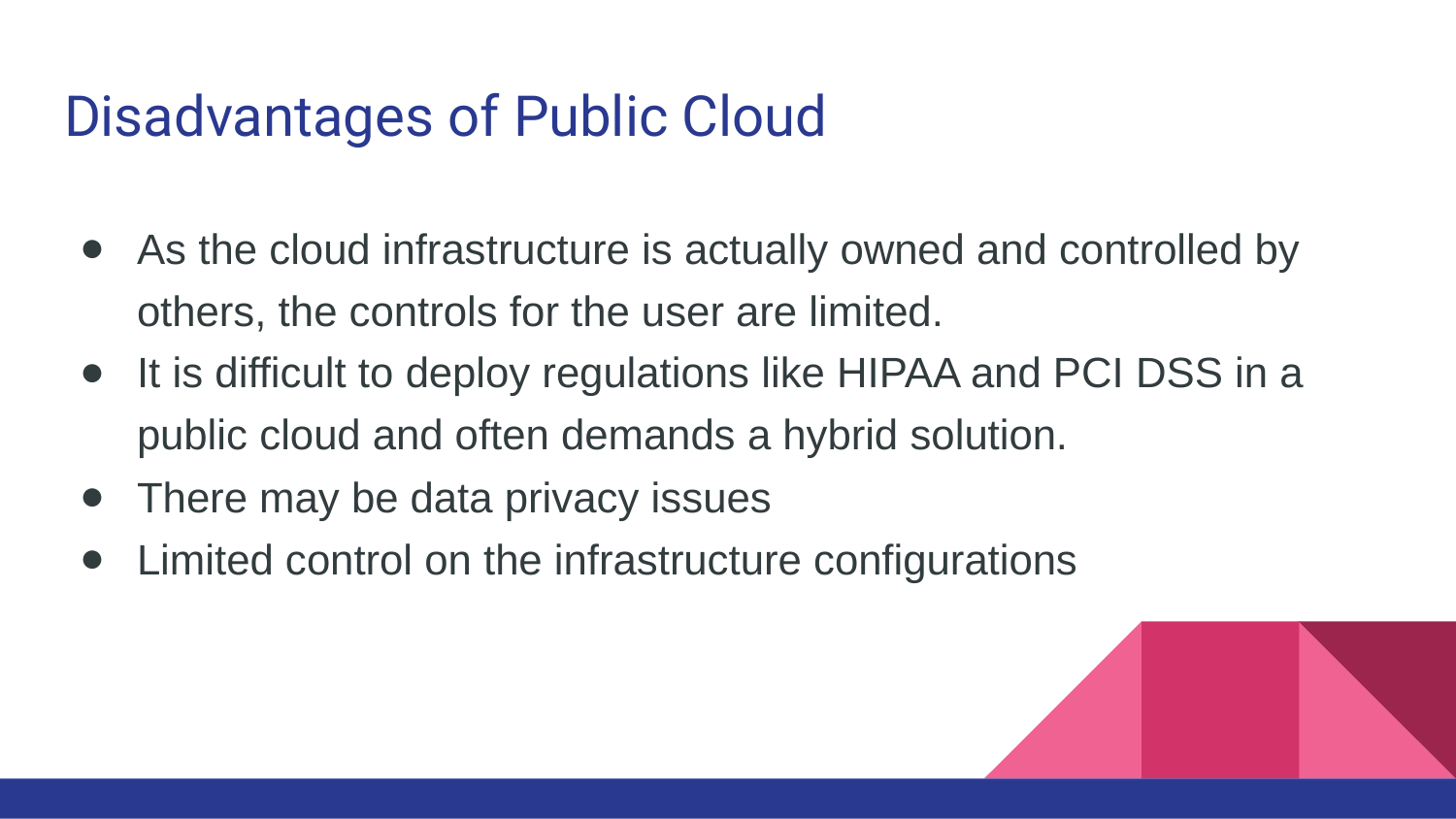

# Disadvantages of Public Cloud
As the cloud infrastructure is actually owned and controlled by others, the controls for the user are limited.
It is difficult to deploy regulations like HIPAA and PCI DSS in a public cloud and often demands a hybrid solution.
There may be data privacy issues
Limited control on the infrastructure configurations